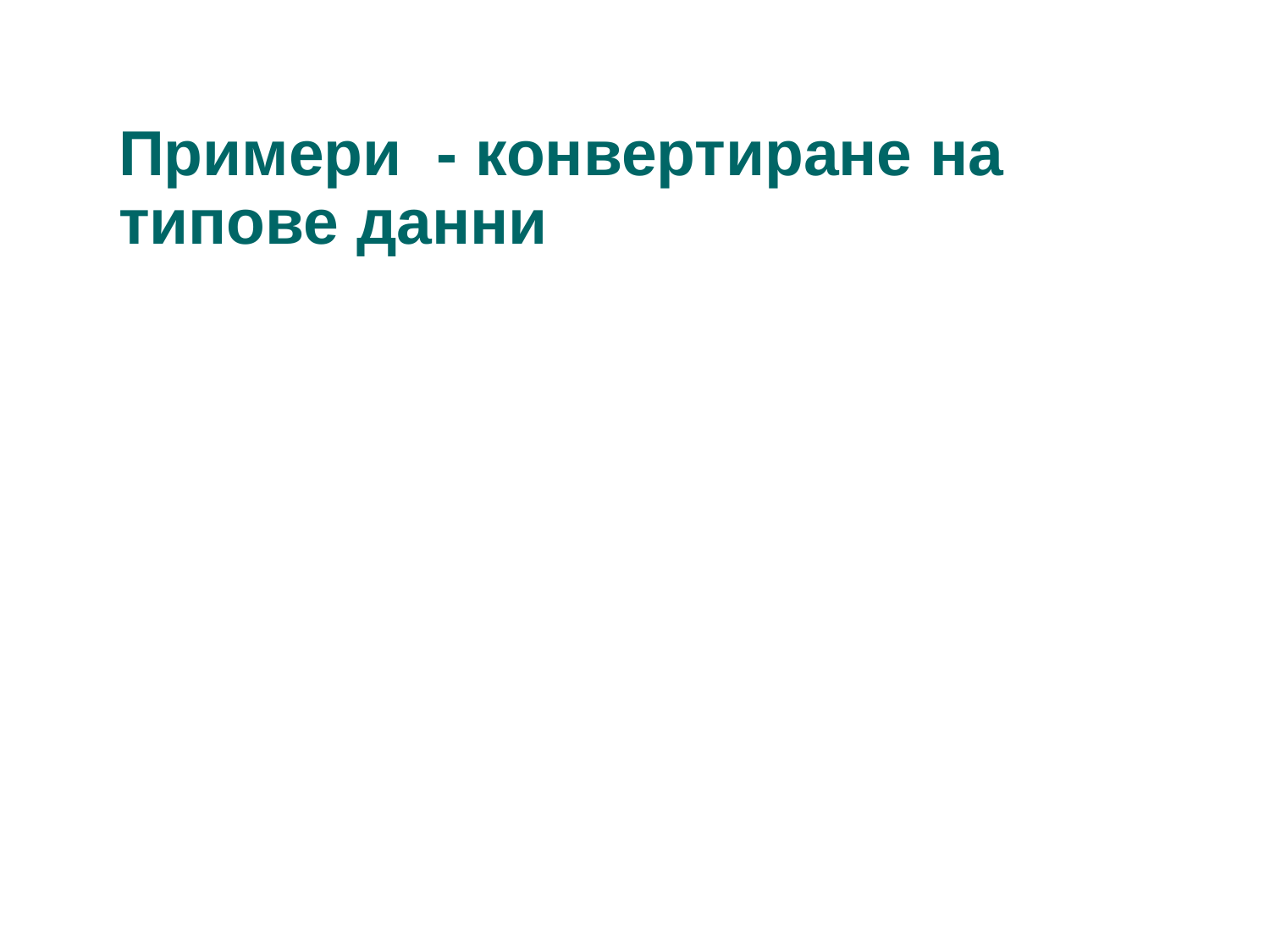

# Примери  - конвертиране на типове данни

35